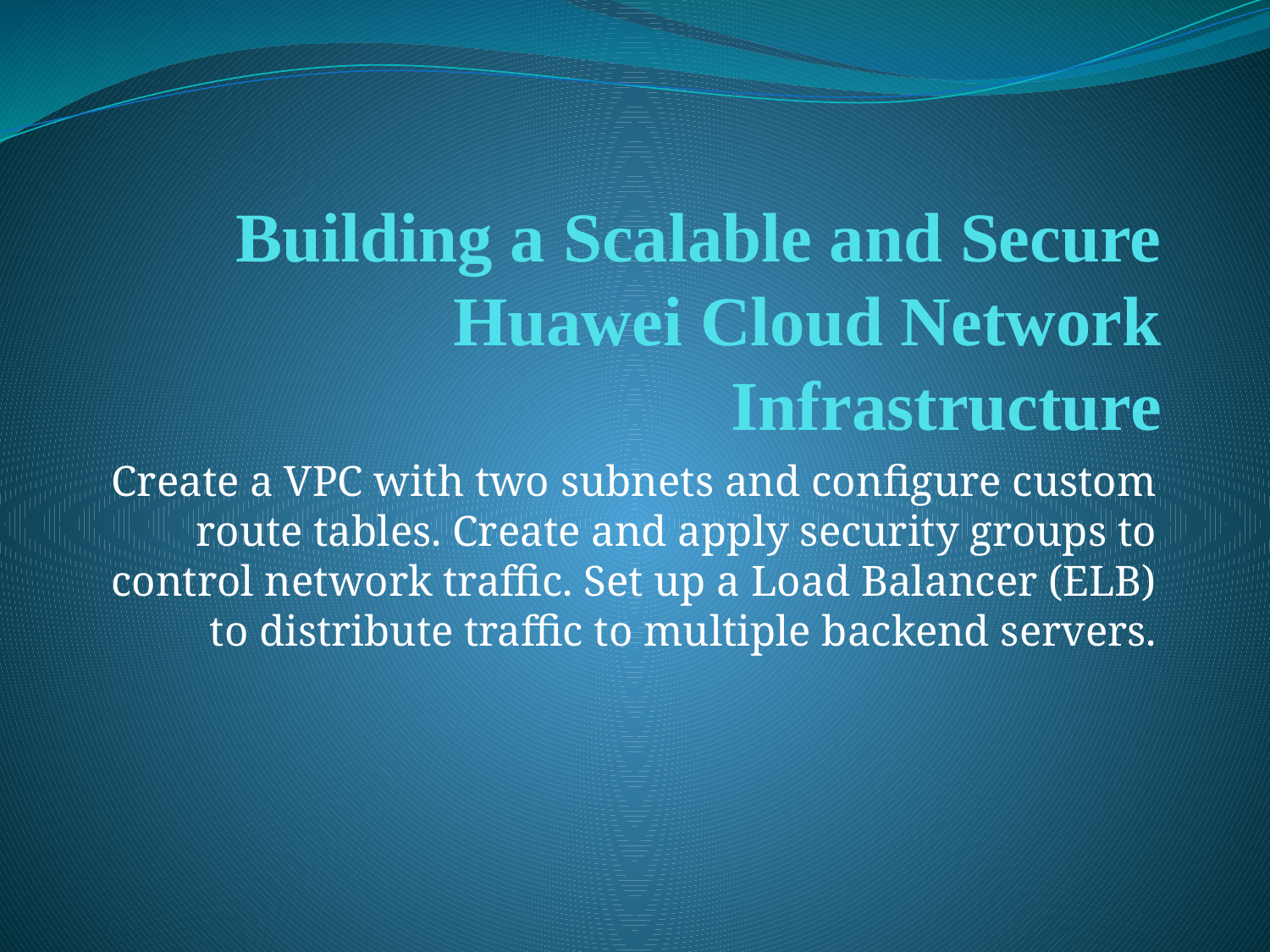

# Building a Scalable and Secure Huawei Cloud Network Infrastructure
Create a VPC with two subnets and configure custom route tables. Create and apply security groups to control network traffic. Set up a Load Balancer (ELB) to distribute traffic to multiple backend servers.